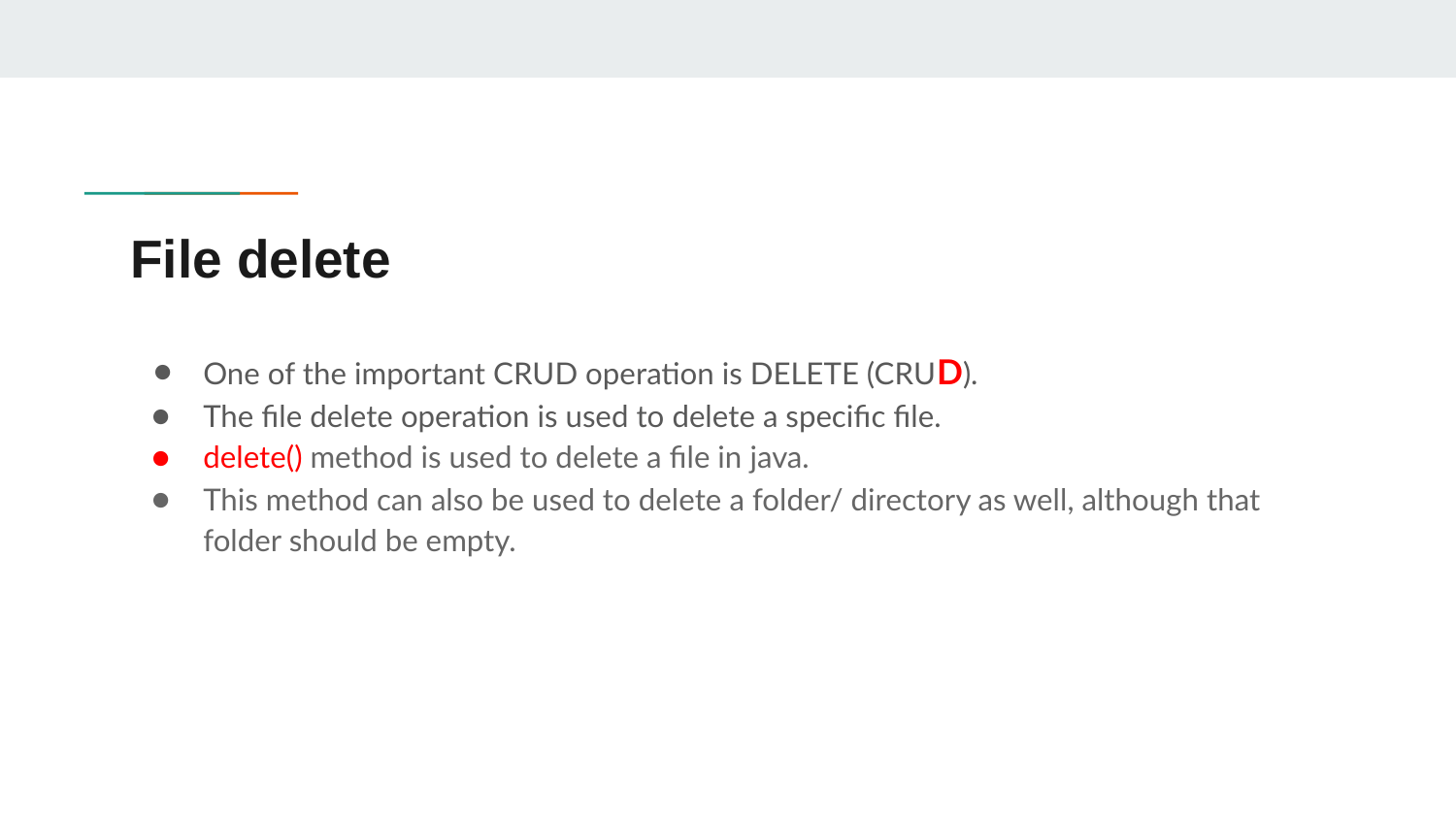

# File delete
One of the important CRUD operation is DELETE (CRUD).
The file delete operation is used to delete a specific file.
delete() method is used to delete a file in java.
This method can also be used to delete a folder/ directory as well, although that folder should be empty.